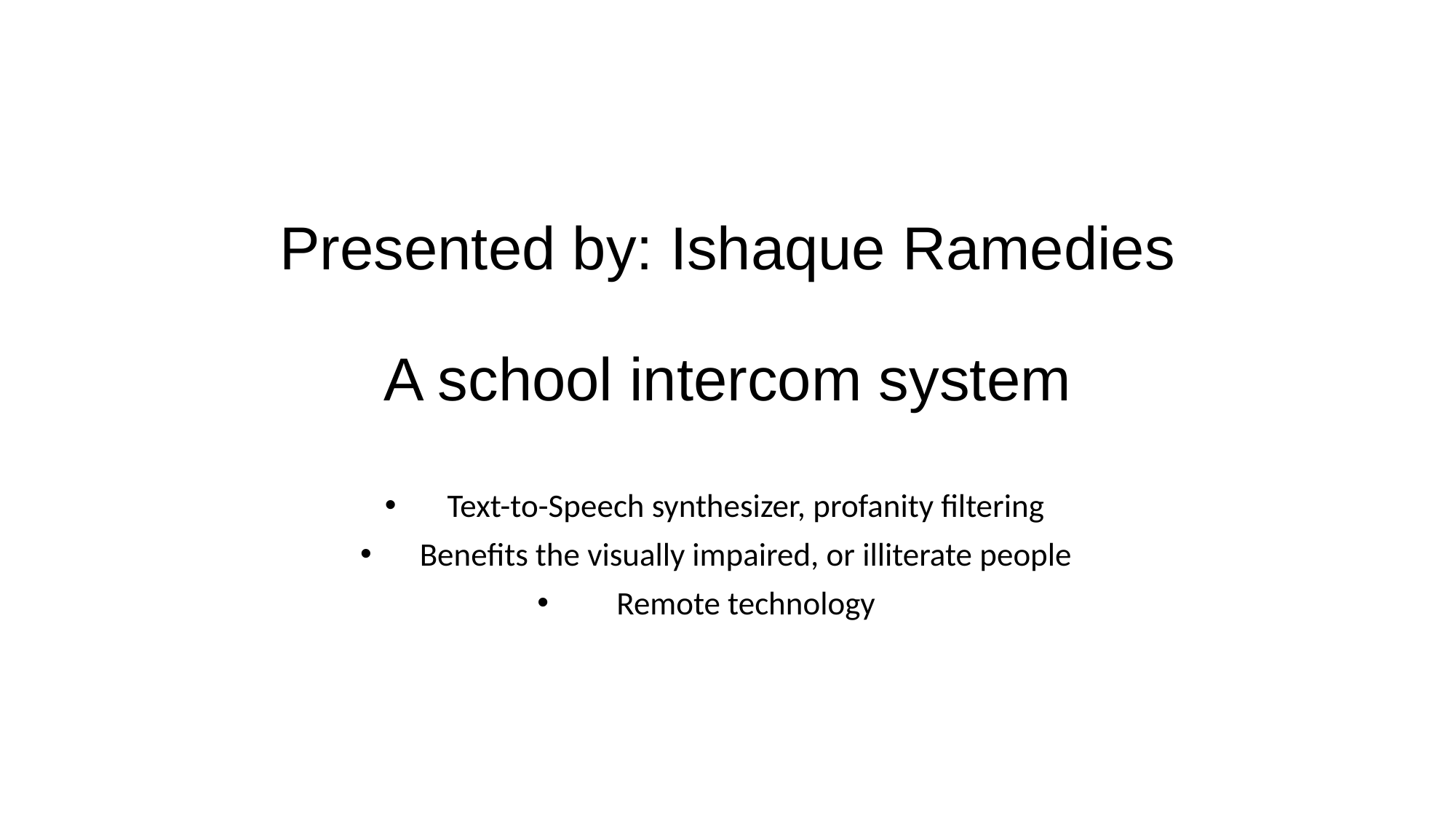

# Presented by: Ishaque Ramedies A school intercom system

Text-to-Speech synthesizer, profanity filtering
Benefits the visually impaired, or illiterate people
Remote technology